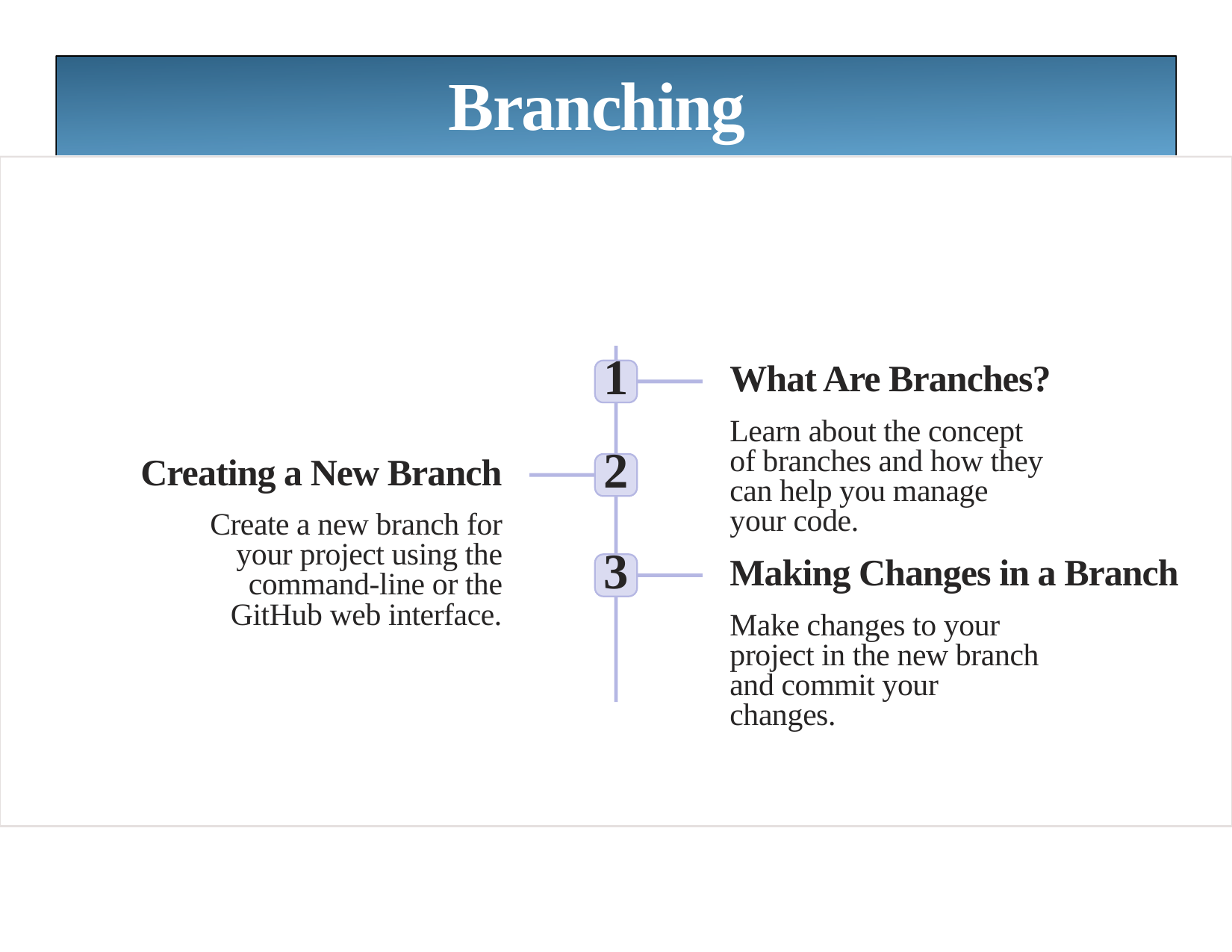

Branching

1
What Are Branches?

Learn about the concept of branches and how they can help you manage your code.

2
Creating a New Branch

Create a new branch for your project using the command-line or the GitHub web interface.

3
Making Changes in a Branch

Make changes to your project in the new branch and commit your changes.